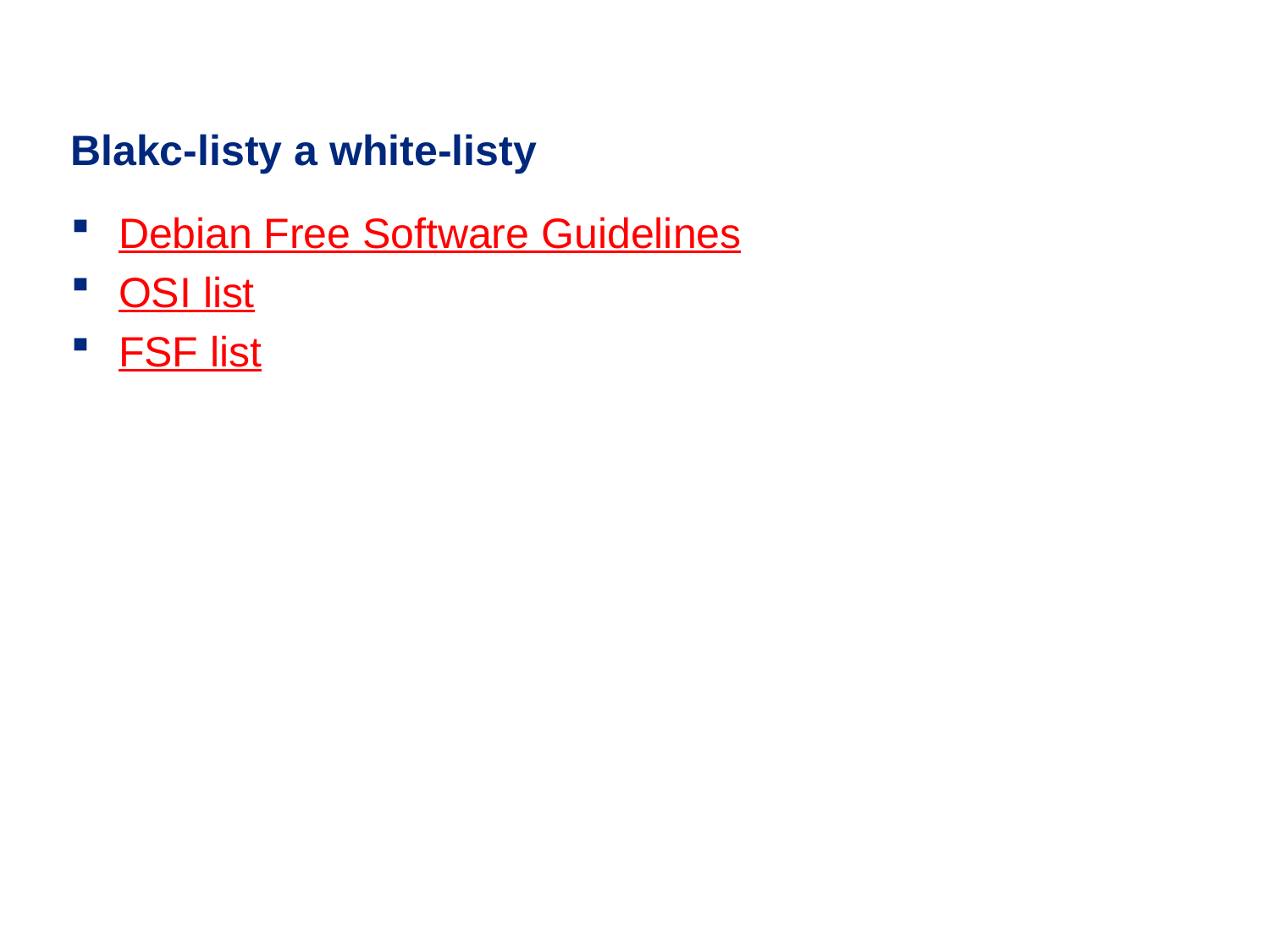

# Blakc-listy a white-listy
Debian Free Software Guidelines
OSI list
FSF list